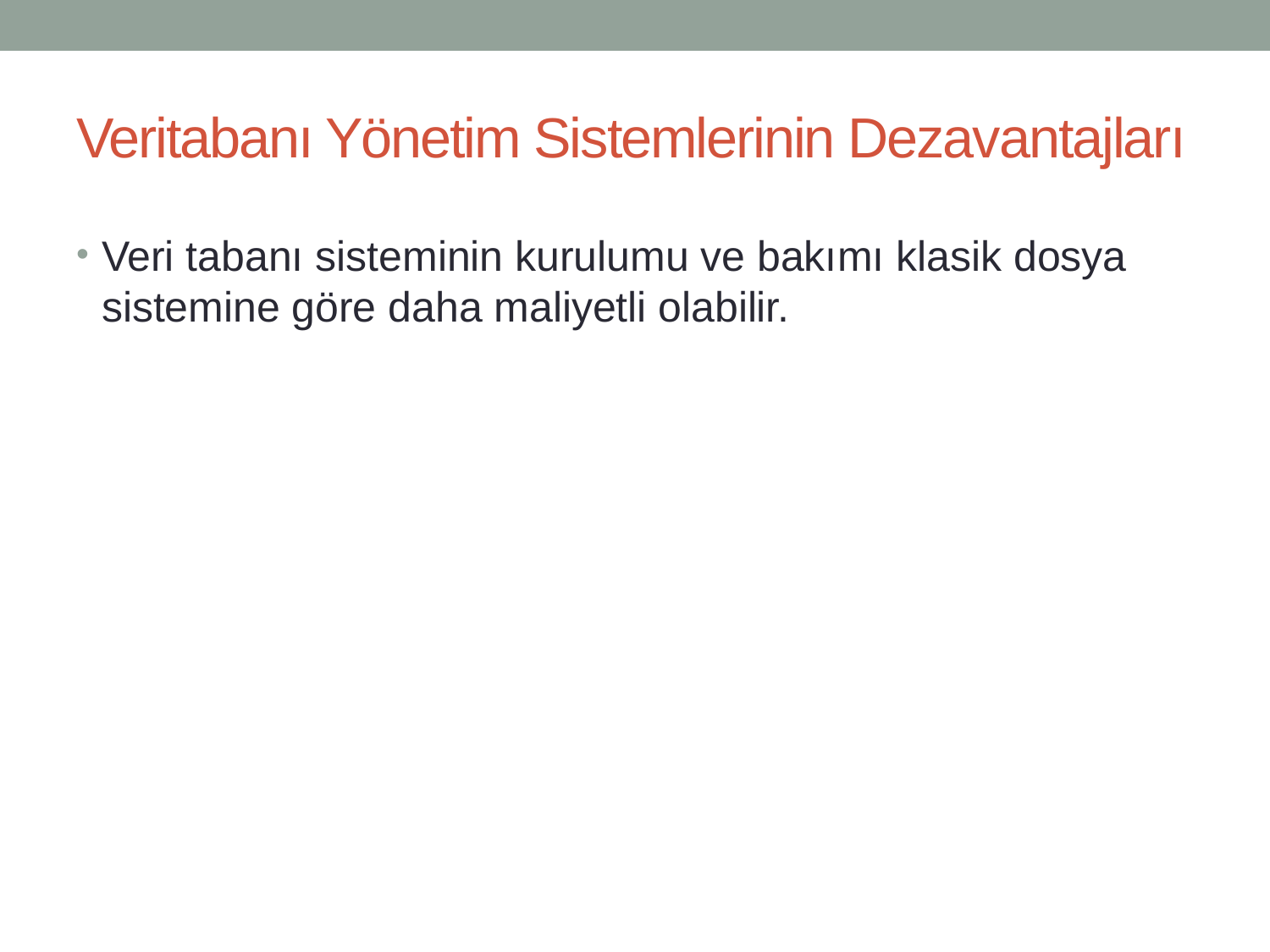

# Veritabanı Yönetim Sistemlerinin Dezavantajları
Veri tabanı sisteminin kurulumu ve bakımı klasik dosya sistemine göre daha maliyetli olabilir.